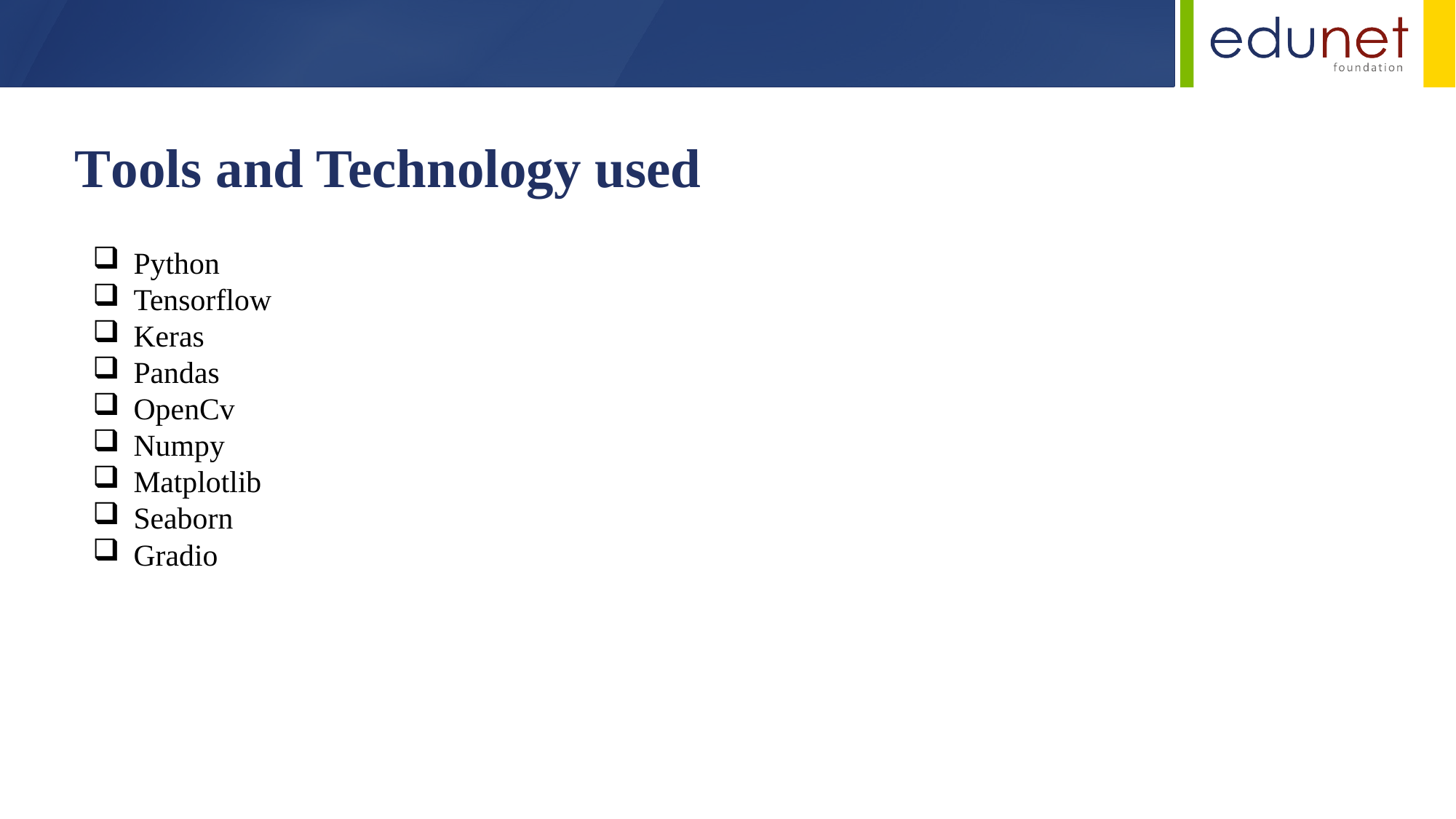

Tools and Technology used
Python
Tensorflow
Keras
Pandas
OpenCv
Numpy
Matplotlib
Seaborn
Gradio